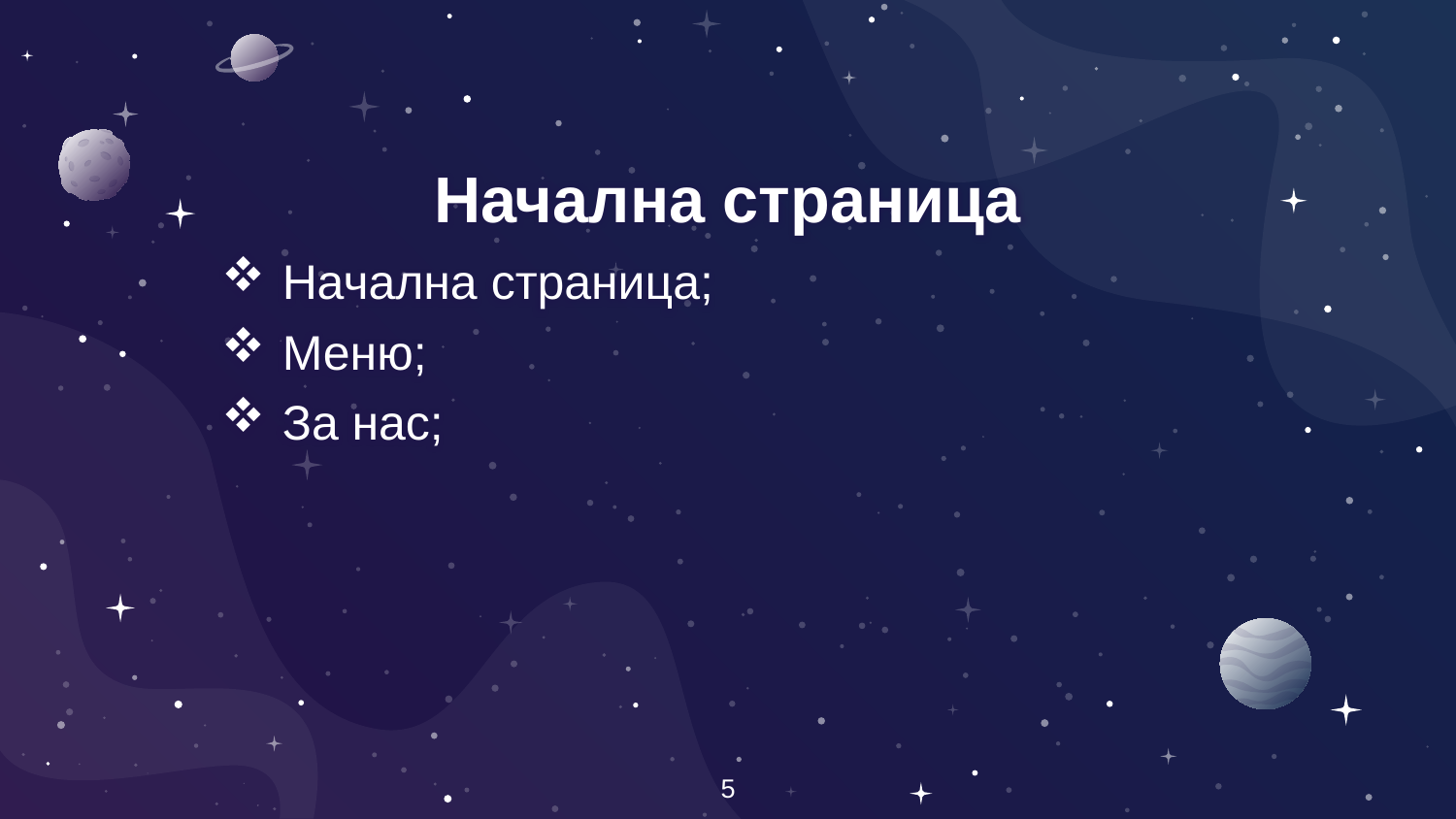

# Начална страница
Начална страница;
Меню;
За нас;
5